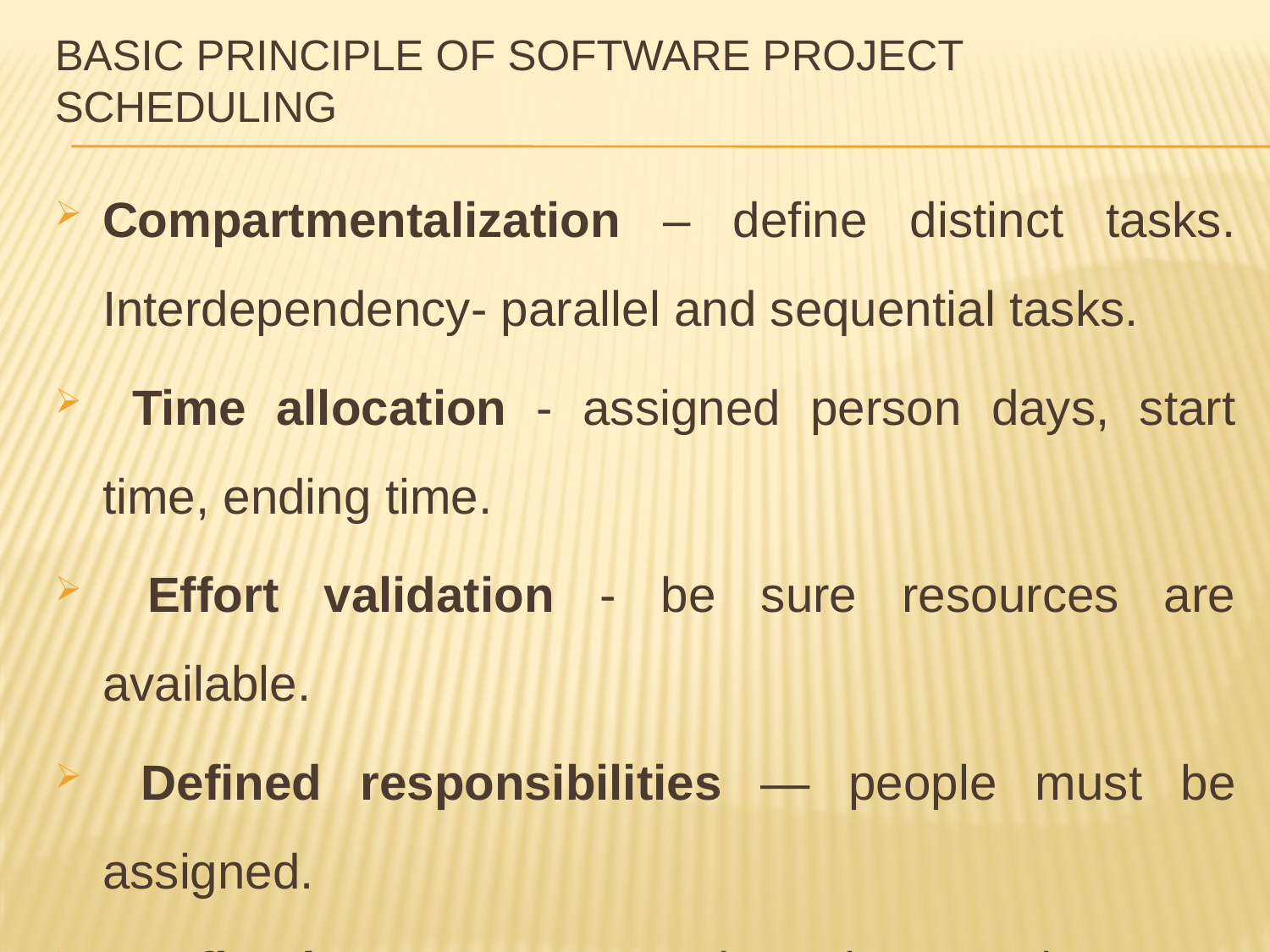

# Basic principle of software project scheduling
Compartmentalization – define distinct tasks. Interdependency- parallel and sequential tasks.
 Time allocation - assigned person days, start time, ending time.
 Effort validation - be sure resources are available.
 Defined responsibilities — people must be assigned.
 Defined Outcomes- each task must have an output.
Defined milestones - review for quality.